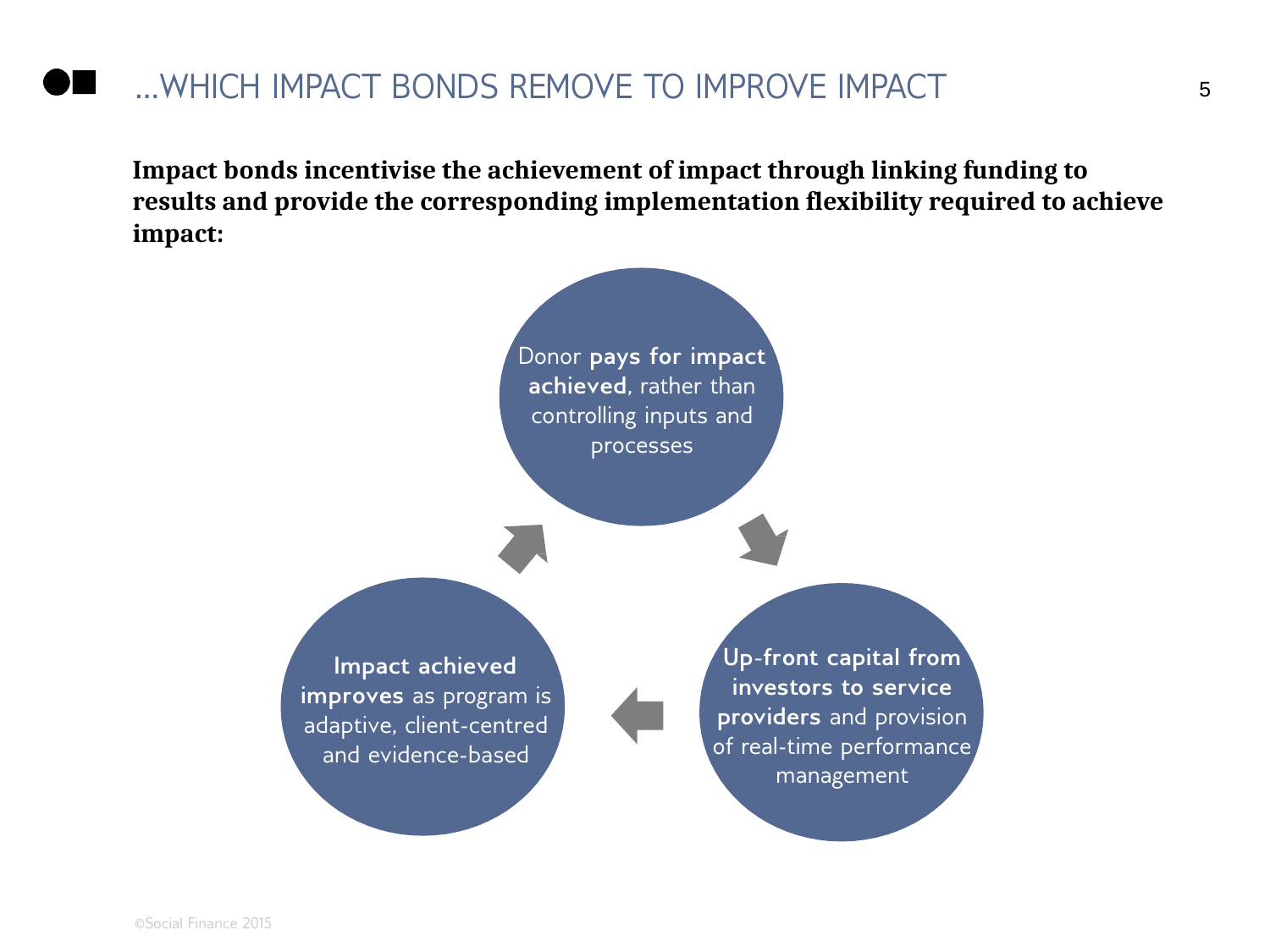

# …WHICH IMPACT BONDS REMOVE TO IMPROVE IMPACT
5
Impact bonds incentivise the achievement of impact through linking funding to results and provide the corresponding implementation flexibility required to achieve impact:

Donor pays for impact achieved, rather than controlling inputs and processes

Up-front capital from investors to service providers and provision of real-time performance management
Impact achieved improves as program is adaptive, client-centred and evidence-based